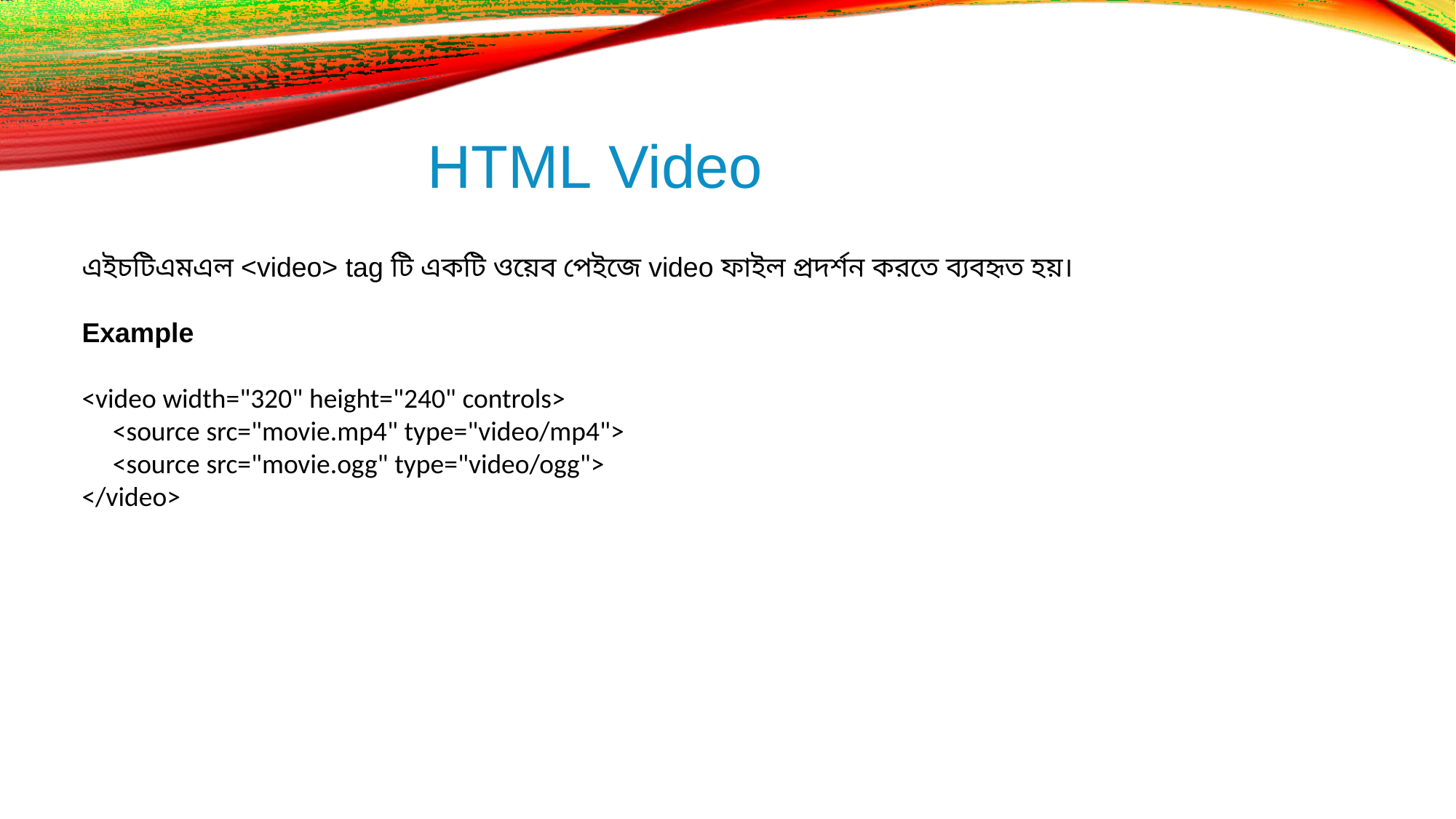

# HTML Video
এইচটিএমএল <video> tag টি একটি ওয়েব পেইজে video ফাইল প্রদর্শন করতে ব্যবহৃত হয়।

Example

<video width="320" height="240" controls>
     <source src="movie.mp4" type="video/mp4">
     <source src="movie.ogg" type="video/ogg">
</video>